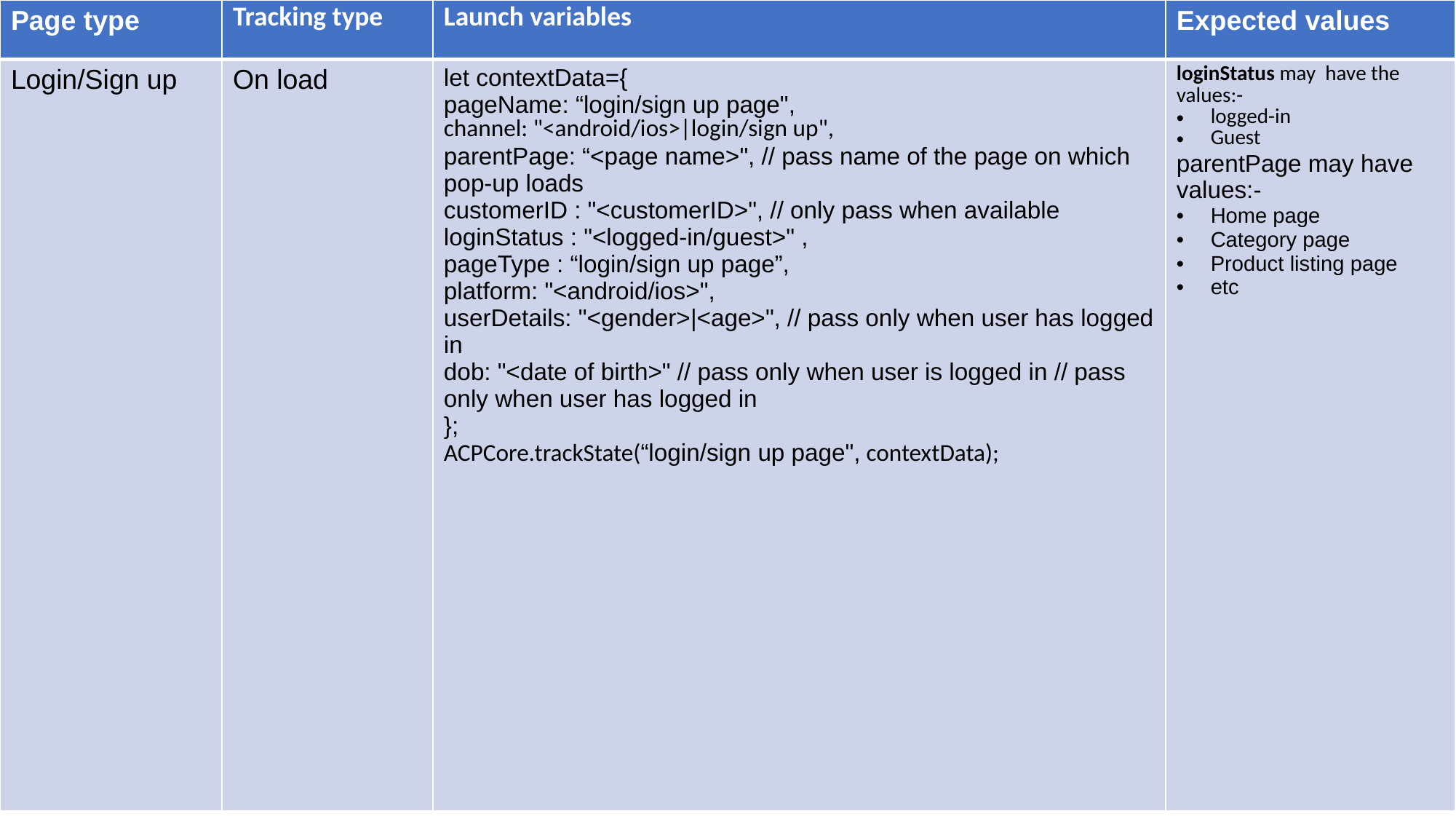

| Page type | Tracking type | Launch variables | Expected values |
| --- | --- | --- | --- |
| Login/Sign up | On load | let contextData={ pageName: “login/sign up page", channel: "<android/ios>|login/sign up", parentPage: “<page name>", // pass name of the page on which pop-up loads customerID : "<customerID>", // only pass when available loginStatus : "<logged-in/guest>" , pageType : “login/sign up page”, platform: "<android/ios>", userDetails: "<gender>|<age>", // pass only when user has logged in dob: "<date of birth>" // pass only when user is logged in // pass only when user has logged in }; ACPCore.trackState(“login/sign up page", contextData); | loginStatus may have the values:- logged-in Guest parentPage may have values:- Home page Category page Product listing page etc |